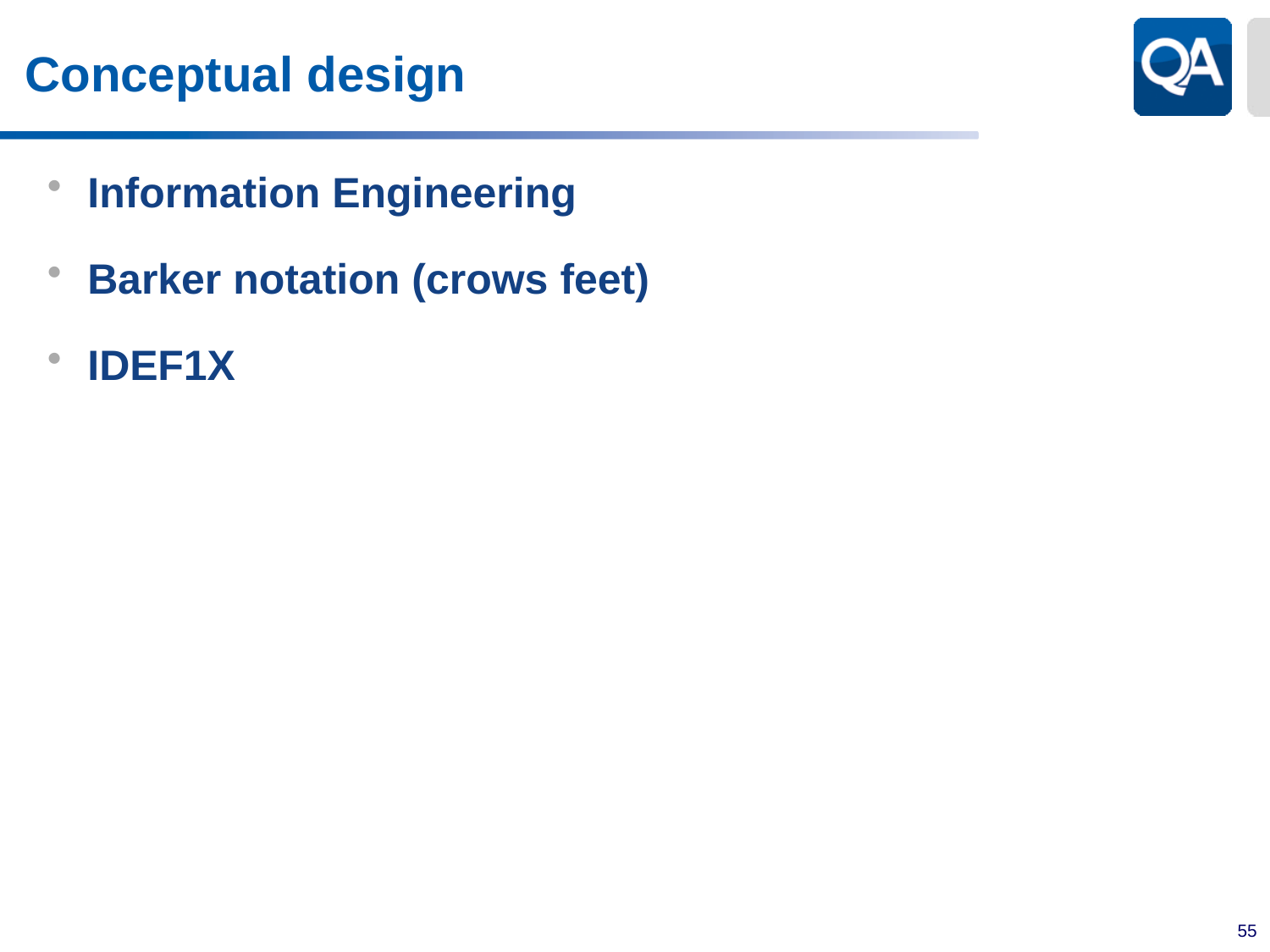

# Conceptual design
Information Engineering
Barker notation (crows feet)
IDEF1X